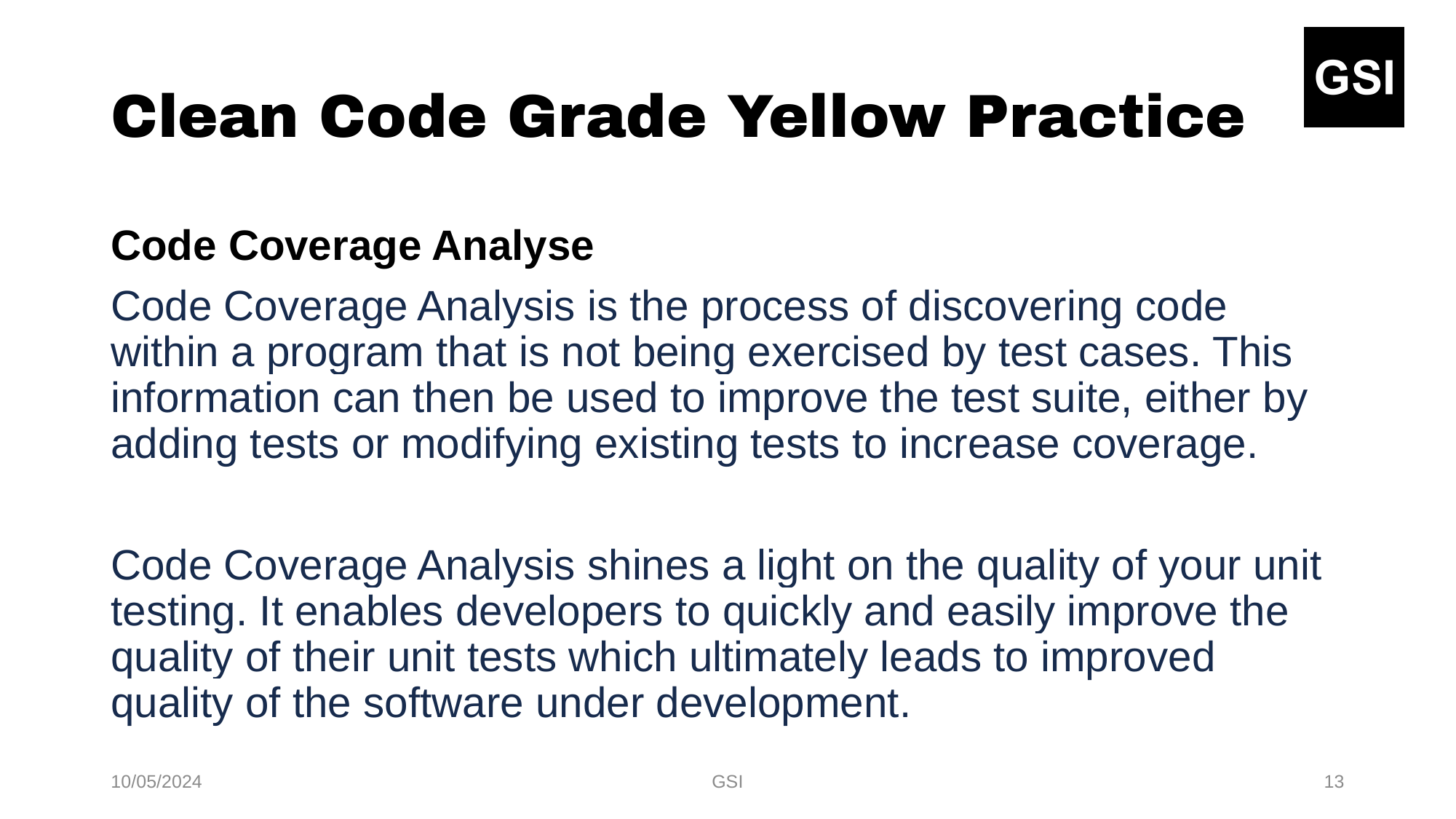

# Clean Code Grade Yellow Practice
Code Coverage Analyse
Code Coverage Analysis is the process of discovering code within a program that is not being exercised by test cases. This information can then be used to improve the test suite, either by adding tests or modifying existing tests to increase coverage.

Code Coverage Analysis shines a light on the quality of your unit testing. It enables developers to quickly and easily improve the quality of their unit tests which ultimately leads to improved quality of the software under development.

10/05/2024
GSI
13